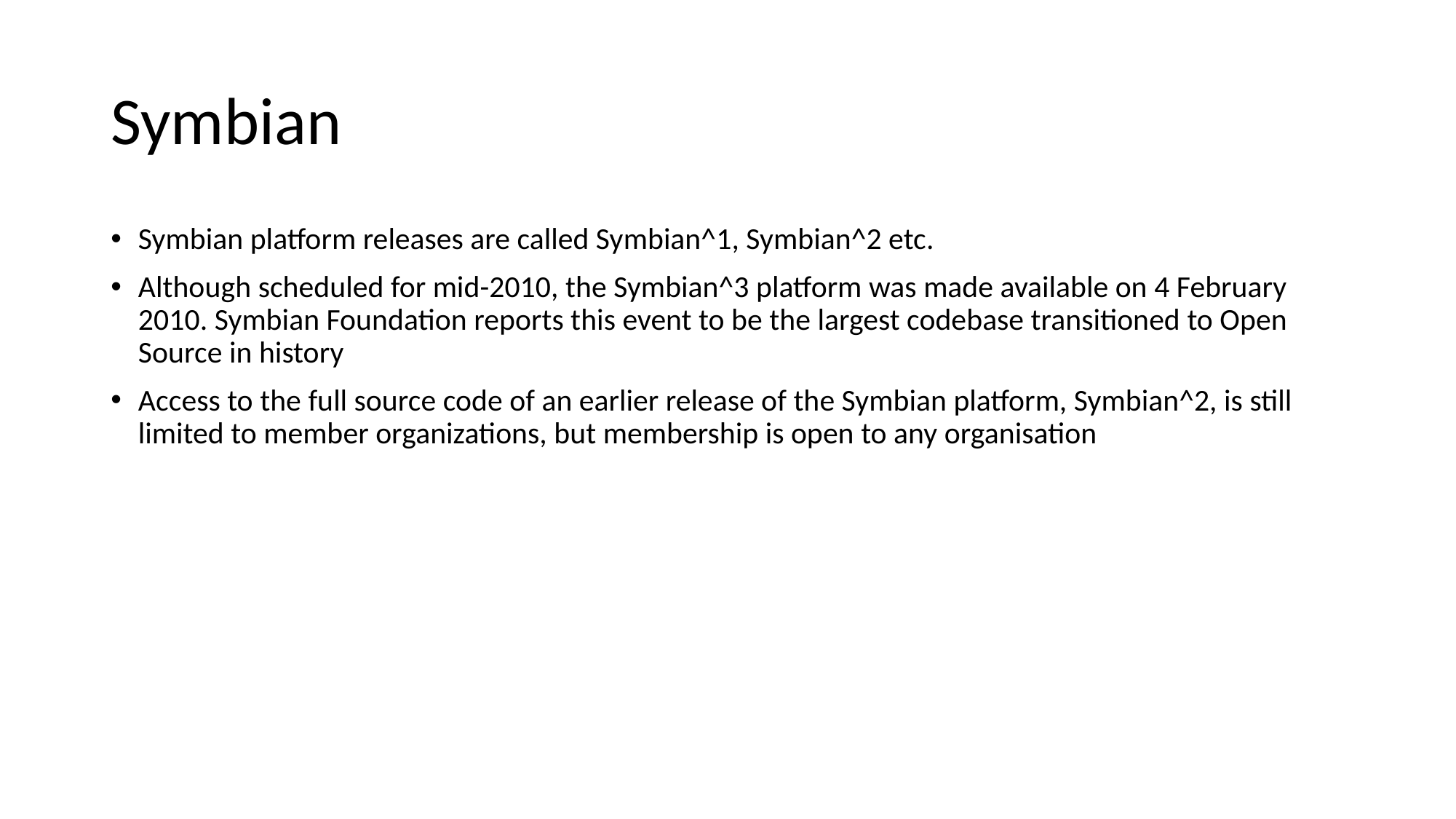

Symbian
Symbian platform releases are called Symbian^1, Symbian^2 etc.
Although scheduled for mid-2010, the Symbian^3 platform was made available on 4 February 2010. Symbian Foundation reports this event to be the largest codebase transitioned to Open Source in history
Access to the full source code of an earlier release of the Symbian platform, Symbian^2, is still limited to member organizations, but membership is open to any organisation